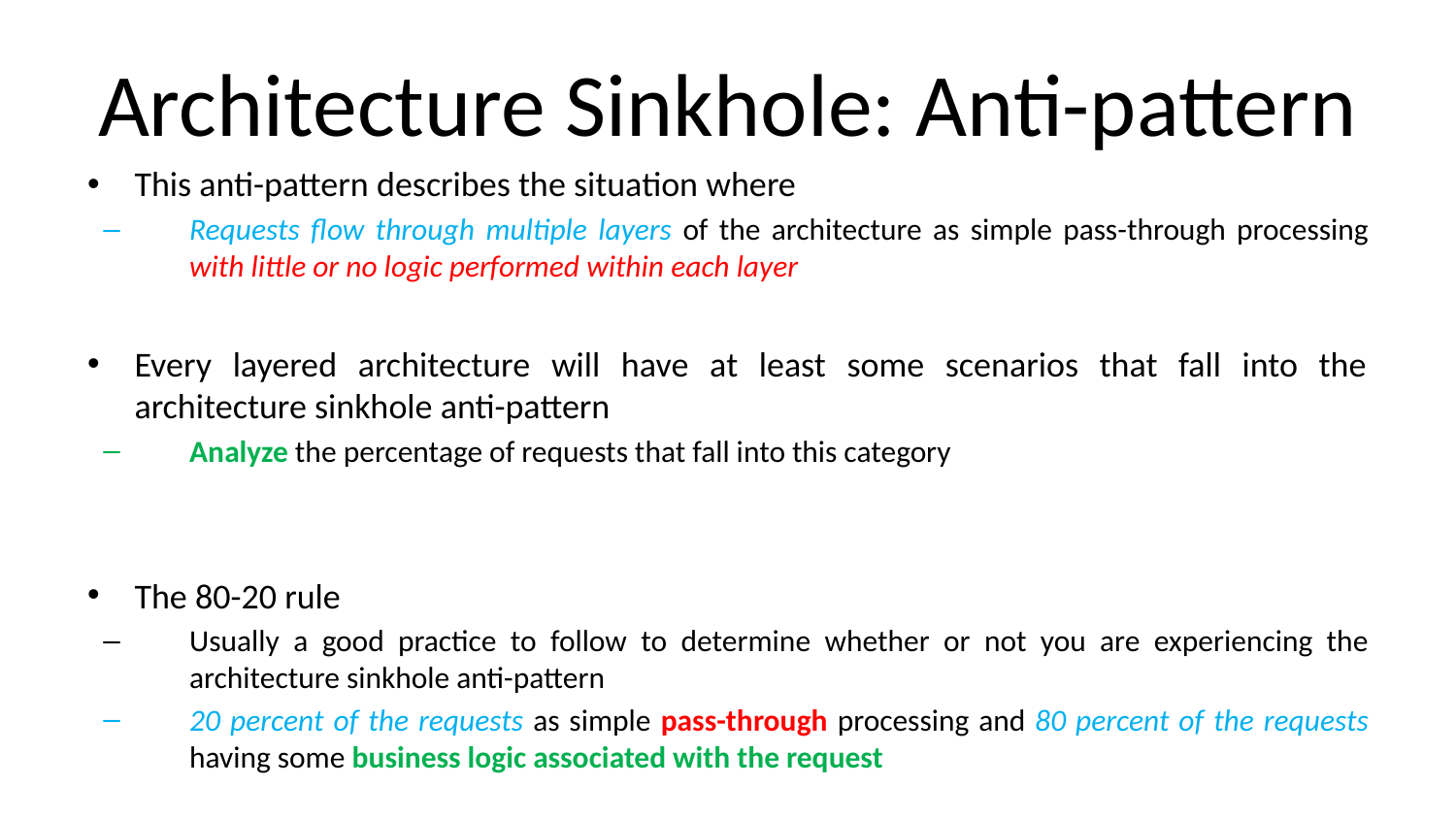

# Architecture Sinkhole: Anti-pattern
This anti-pattern describes the situation where
Requests flow through multiple layers of the architecture as simple pass-through processing with little or no logic performed within each layer

Every layered architecture will have at least some scenarios that fall into the architecture sinkhole anti-pattern
Analyze the percentage of requests that fall into this category

The 80-20 rule
Usually a good practice to follow to determine whether or not you are experiencing the architecture sinkhole anti-pattern
20 percent of the requests as simple pass-through processing and 80 percent of the requests having some business logic associated with the request